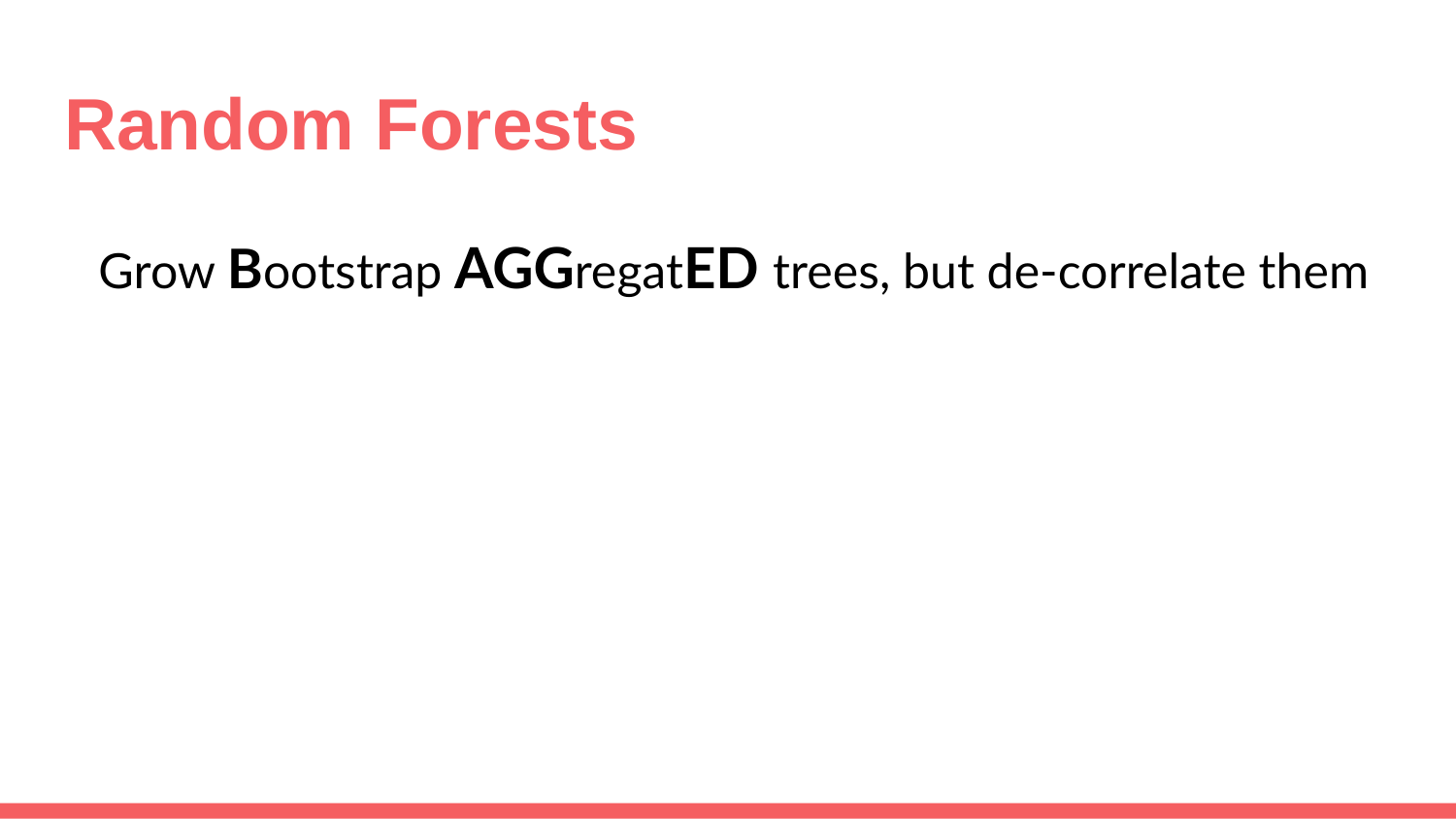

# Random Forests
Grow Bootstrap AGGregatED trees, but de-correlate them